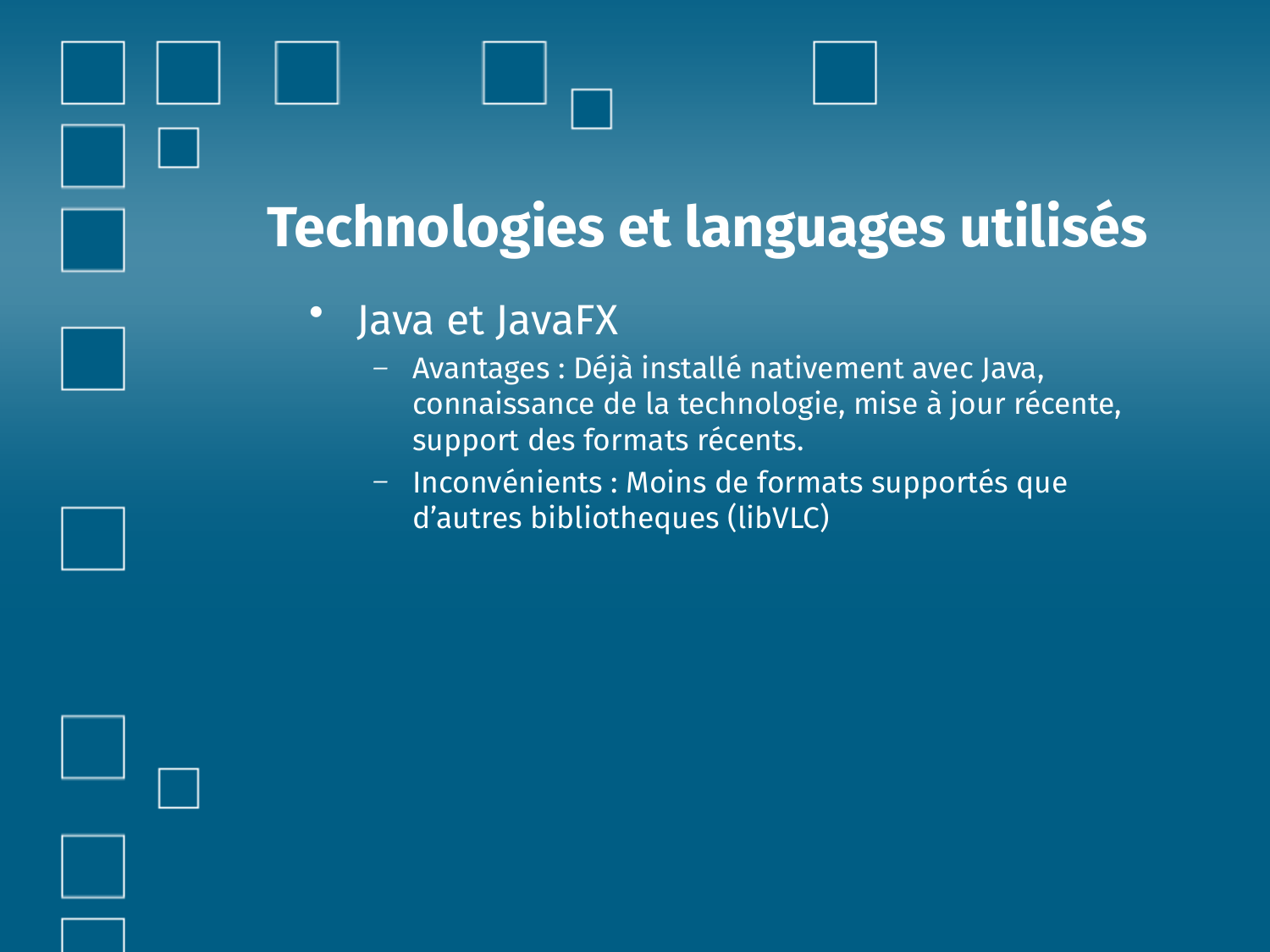

# Technologies et languages utilisés
Java et JavaFX
Avantages : Déjà installé nativement avec Java, connaissance de la technologie, mise à jour récente, support des formats récents.
Inconvénients : Moins de formats supportés que d’autres bibliotheques (libVLC)